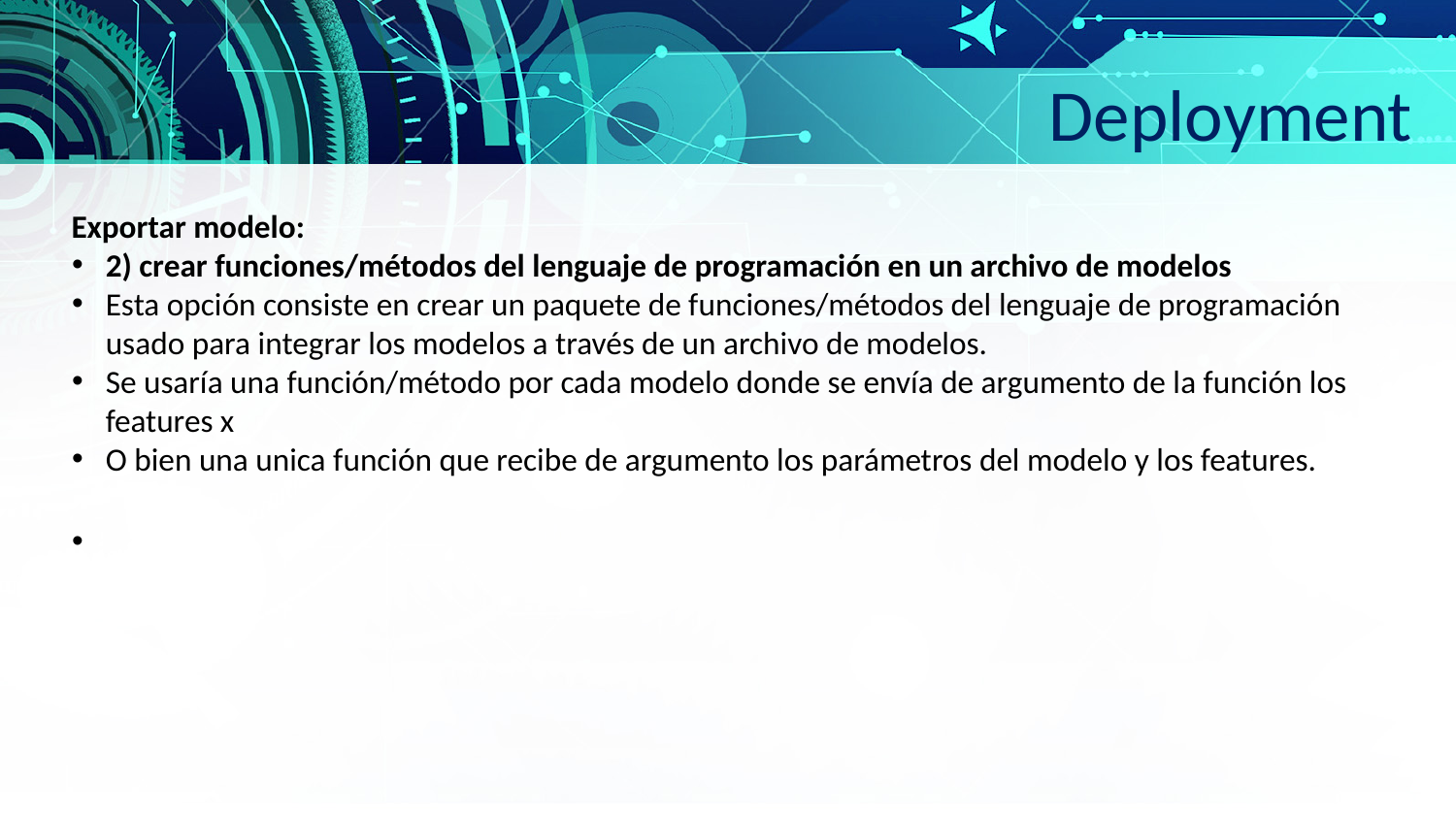

Deployment
Exportar modelo:
2) crear funciones/métodos del lenguaje de programación en un archivo de modelos
Esta opción consiste en crear un paquete de funciones/métodos del lenguaje de programación usado para integrar los modelos a través de un archivo de modelos.
Se usaría una función/método por cada modelo donde se envía de argumento de la función los features x
O bien una unica función que recibe de argumento los parámetros del modelo y los features.